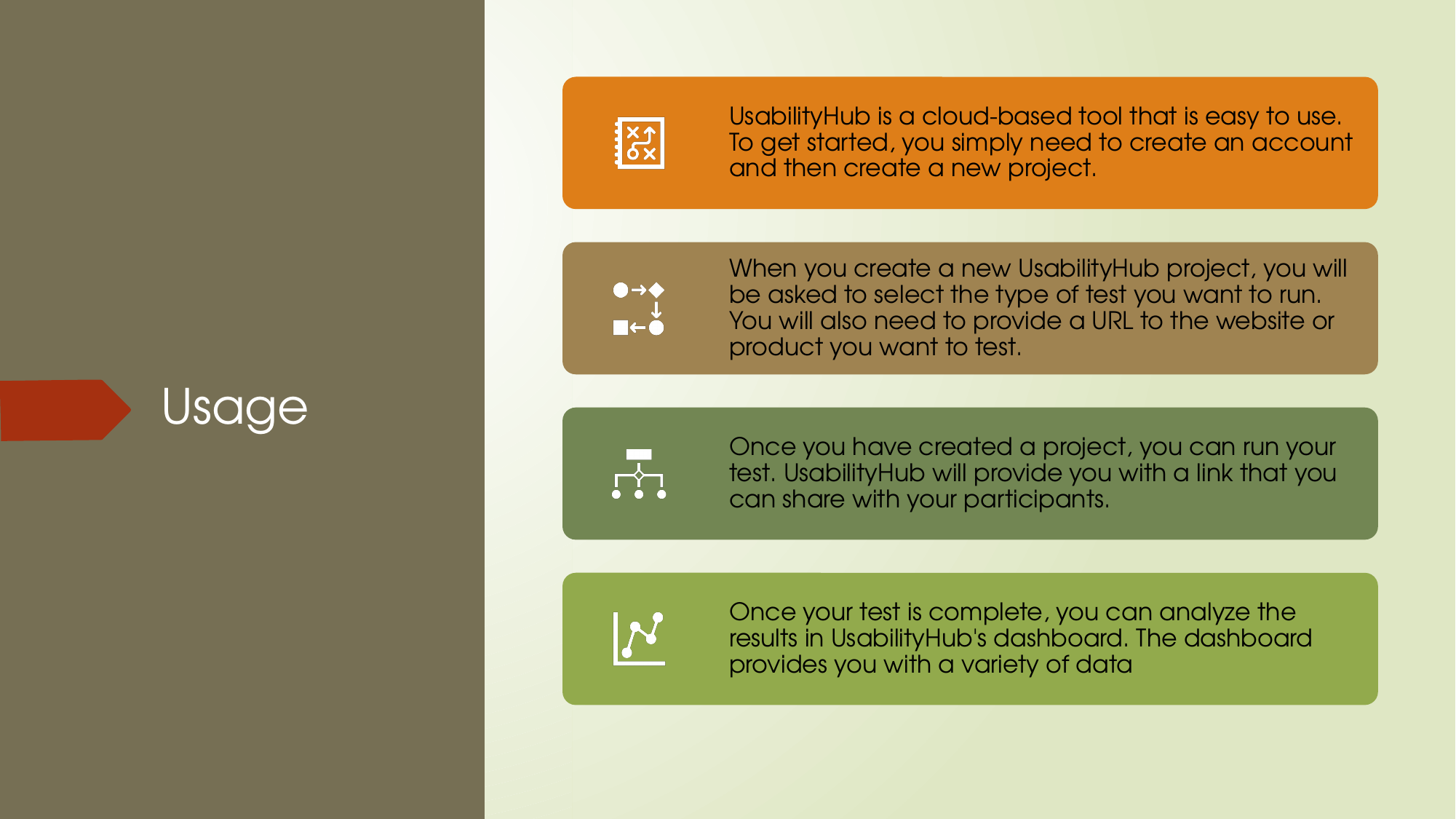

UsabilityHub is a cloud-based tool that is easy to use. To get started, you simply need to create an account and then create a new project.
When you create a new UsabilityHub project, you will be asked to select the type of test you want to run. You will also need to provide a URL to the website or product you want to test.
Once you have created a project, you can run your test. UsabilityHub will provide you with a link that you can share with your participants.
Once your test is complete, you can analyze the results in UsabilityHub's dashboard. The dashboard provides you with a variety of data
# Usage